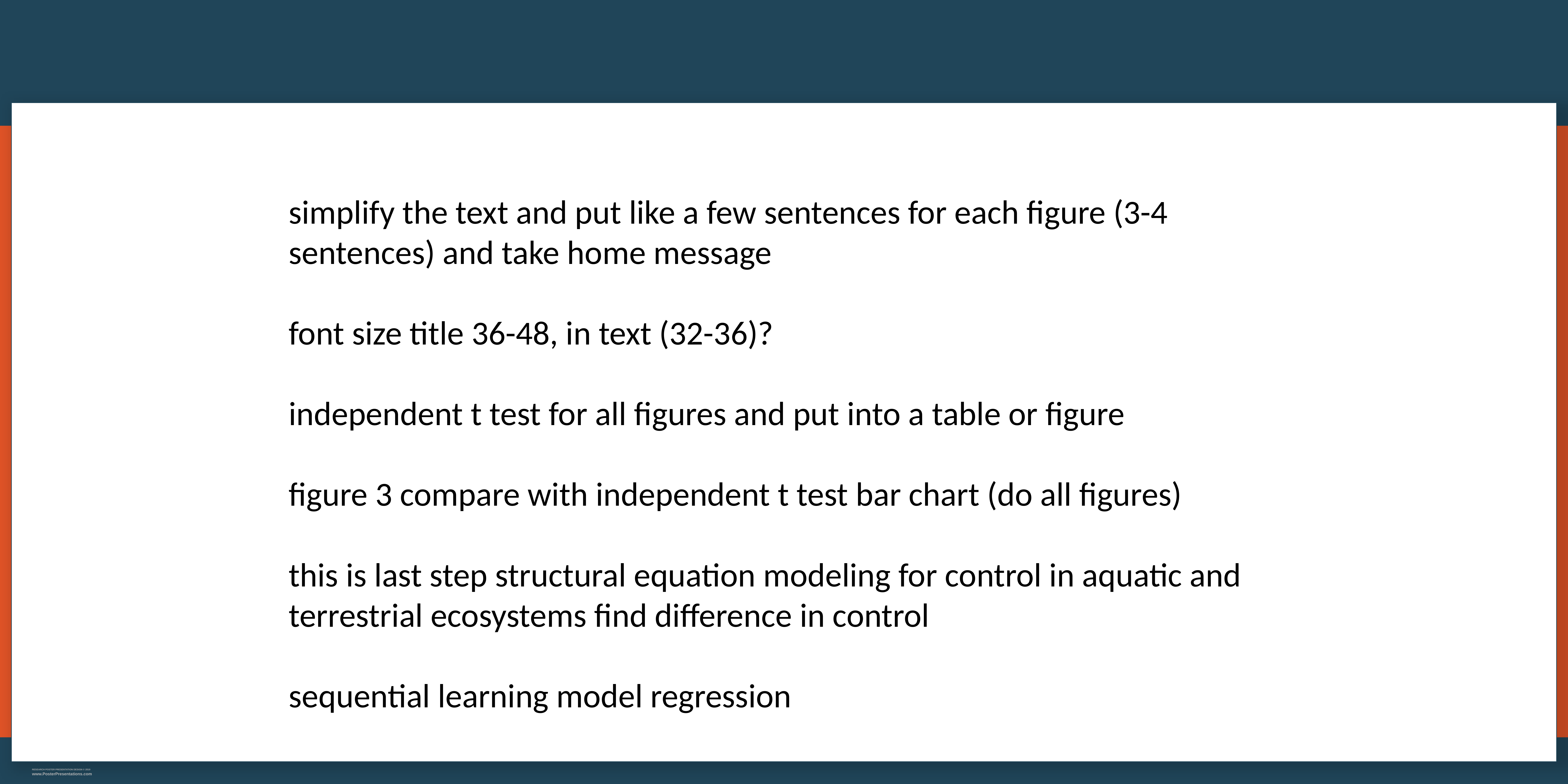

simplify the text and put like a few sentences for each figure (3-4 sentences) and take home message

font size title 36-48, in text (32-36)?

independent t test for all figures and put into a table or figure

figure 3 compare with independent t test bar chart (do all figures)

this is last step structural equation modeling for control in aquatic and terrestrial ecosystems find difference in control

sequential learning model regression